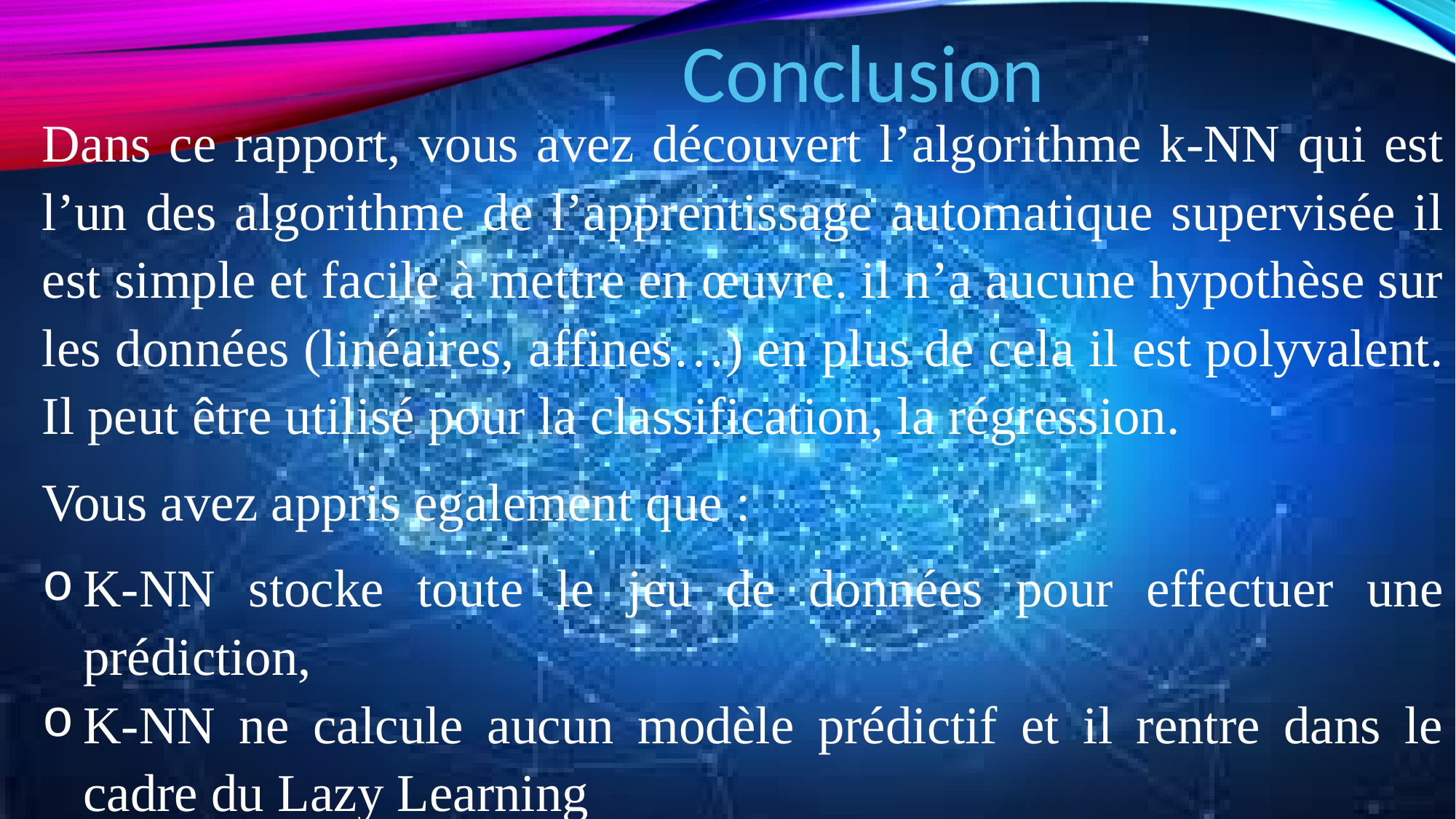

Conclusion
Dans ce rapport, vous avez découvert l’algorithme k-NN qui est l’un des algorithme de l’apprentissage automatique supervisée il est simple et facile à mettre en œuvre. il n’a aucune hypothèse sur les données (linéaires, affines…) en plus de cela il est polyvalent. Il peut être utilisé pour la classification, la régression.
Vous avez appris egalement que :
K-NN stocke toute le jeu de données pour effectuer une prédiction,
K-NN ne calcule aucun modèle prédictif et il rentre dans le cadre du Lazy Learning